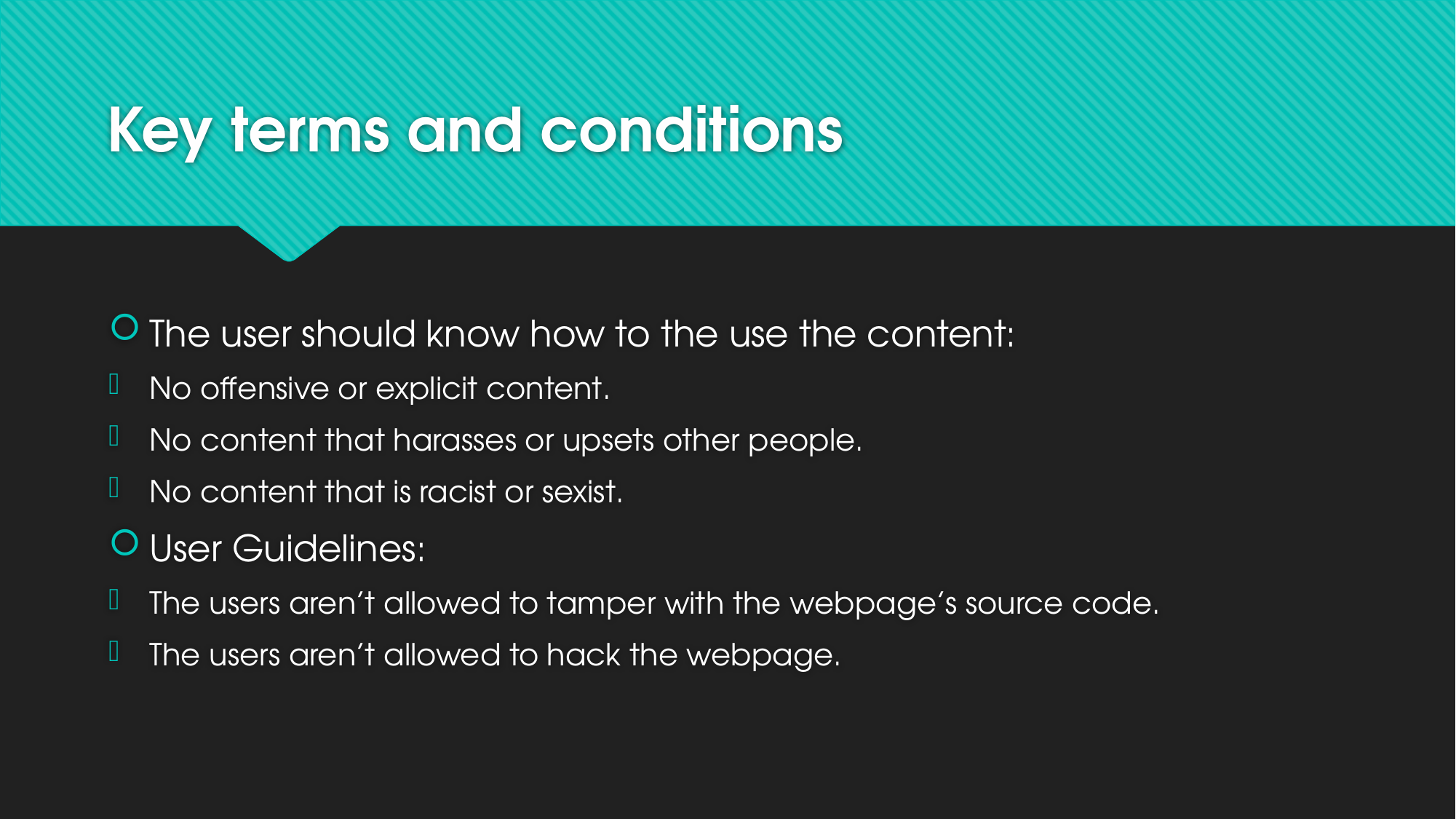

# Key terms and conditions
The user should know how to the use the content:
No offensive or explicit content.
No content that harasses or upsets other people.
No content that is racist or sexist.
User Guidelines:
The users aren’t allowed to tamper with the webpage’s source code.
The users aren’t allowed to hack the webpage.